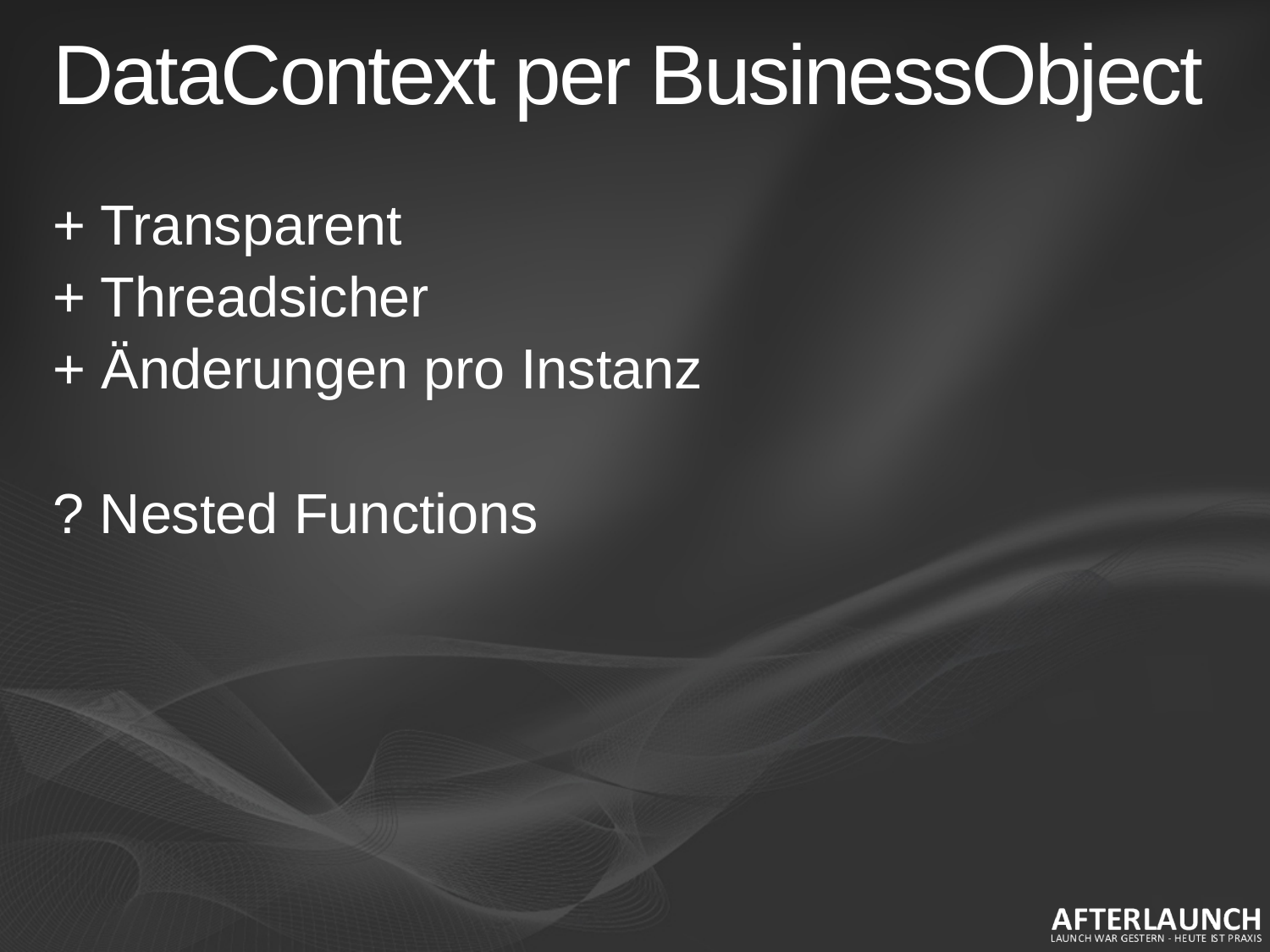

# DataContext per BusinessObject
+ Transparent
+ Threadsicher
+ Änderungen pro Instanz

? Nested Functions